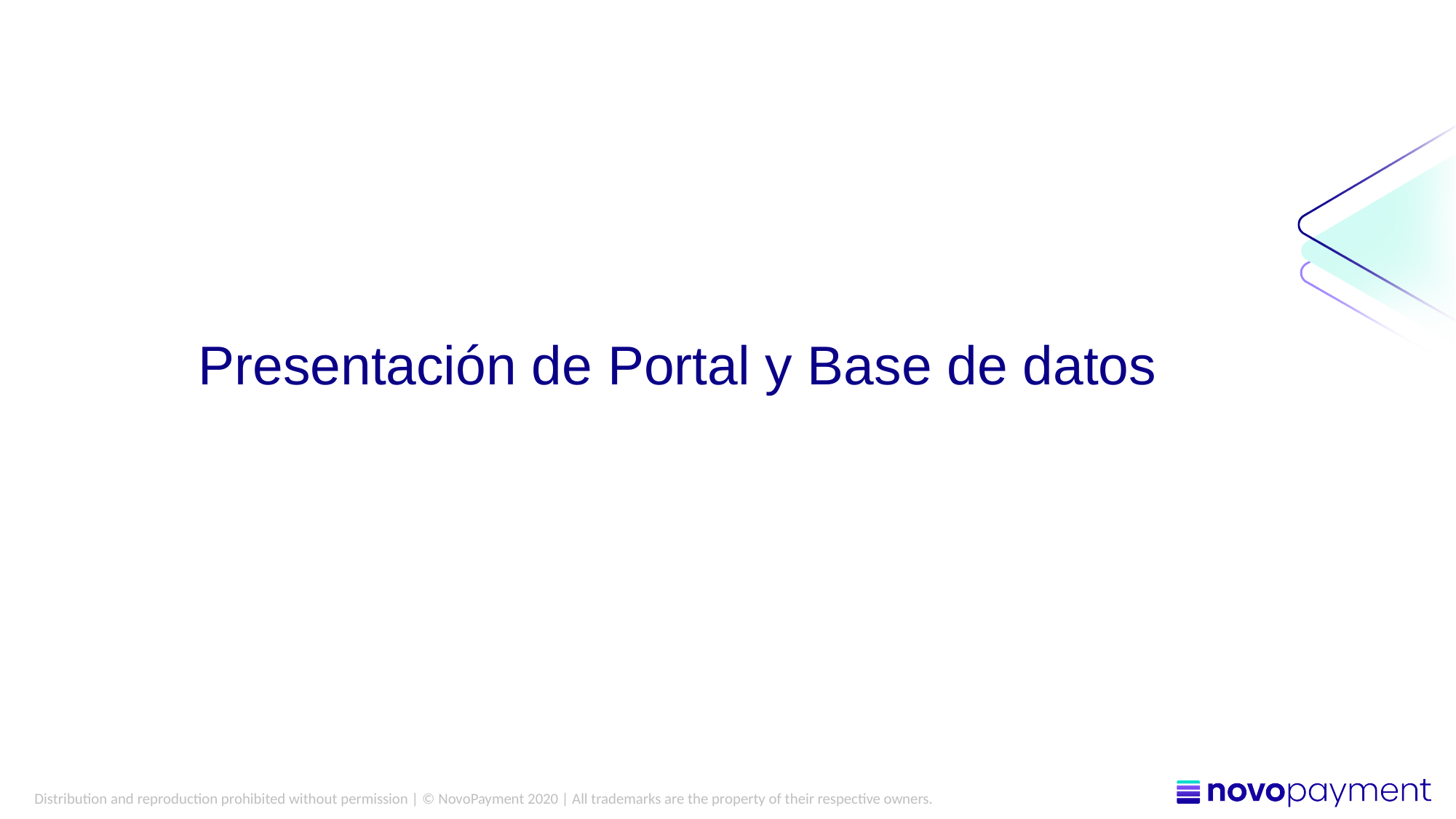

Presentación de Portal y Base de datos